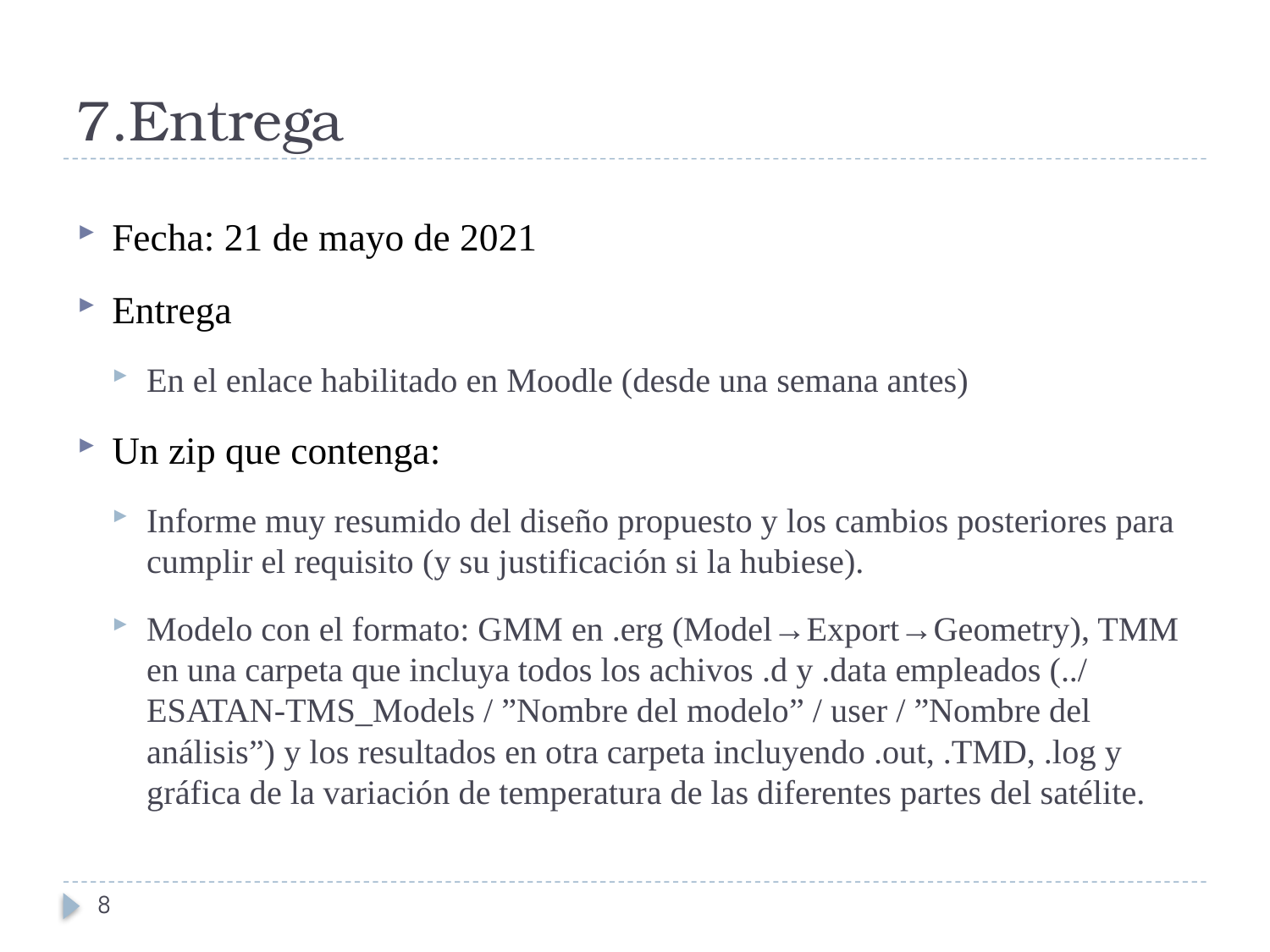

# 7.Entrega
Fecha: 21 de mayo de 2021
Entrega
En el enlace habilitado en Moodle (desde una semana antes)
Un zip que contenga:
Informe muy resumido del diseño propuesto y los cambios posteriores para cumplir el requisito (y su justificación si la hubiese).
Modelo con el formato: GMM en .erg (Model→Export→Geometry), TMM en una carpeta que incluya todos los achivos .d y .data empleados (../ ESATAN-TMS_Models / ”Nombre del modelo” / user / ”Nombre del análisis”) y los resultados en otra carpeta incluyendo .out, .TMD, .log y gráfica de la variación de temperatura de las diferentes partes del satélite.
8